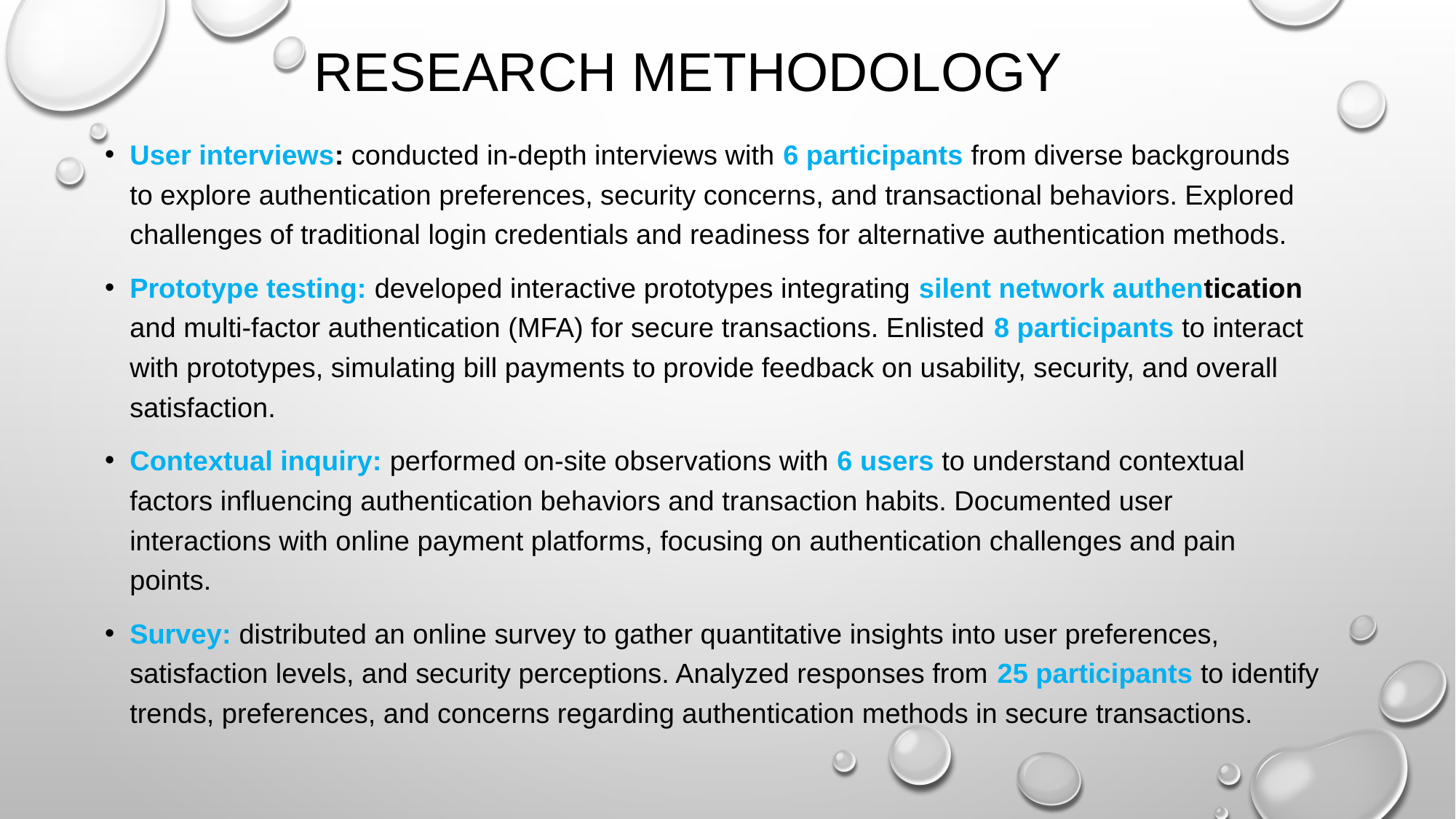

# Research methodology
User interviews: conducted in-depth interviews with 6 participants from diverse backgrounds to explore authentication preferences, security concerns, and transactional behaviors. Explored challenges of traditional login credentials and readiness for alternative authentication methods.
Prototype testing: developed interactive prototypes integrating silent network authentication and multi-factor authentication (MFA) for secure transactions. Enlisted 8 participants to interact with prototypes, simulating bill payments to provide feedback on usability, security, and overall satisfaction.
Contextual inquiry: performed on-site observations with 6 users to understand contextual factors influencing authentication behaviors and transaction habits. Documented user interactions with online payment platforms, focusing on authentication challenges and pain points.
Survey: distributed an online survey to gather quantitative insights into user preferences, satisfaction levels, and security perceptions. Analyzed responses from 25 participants to identify trends, preferences, and concerns regarding authentication methods in secure transactions.